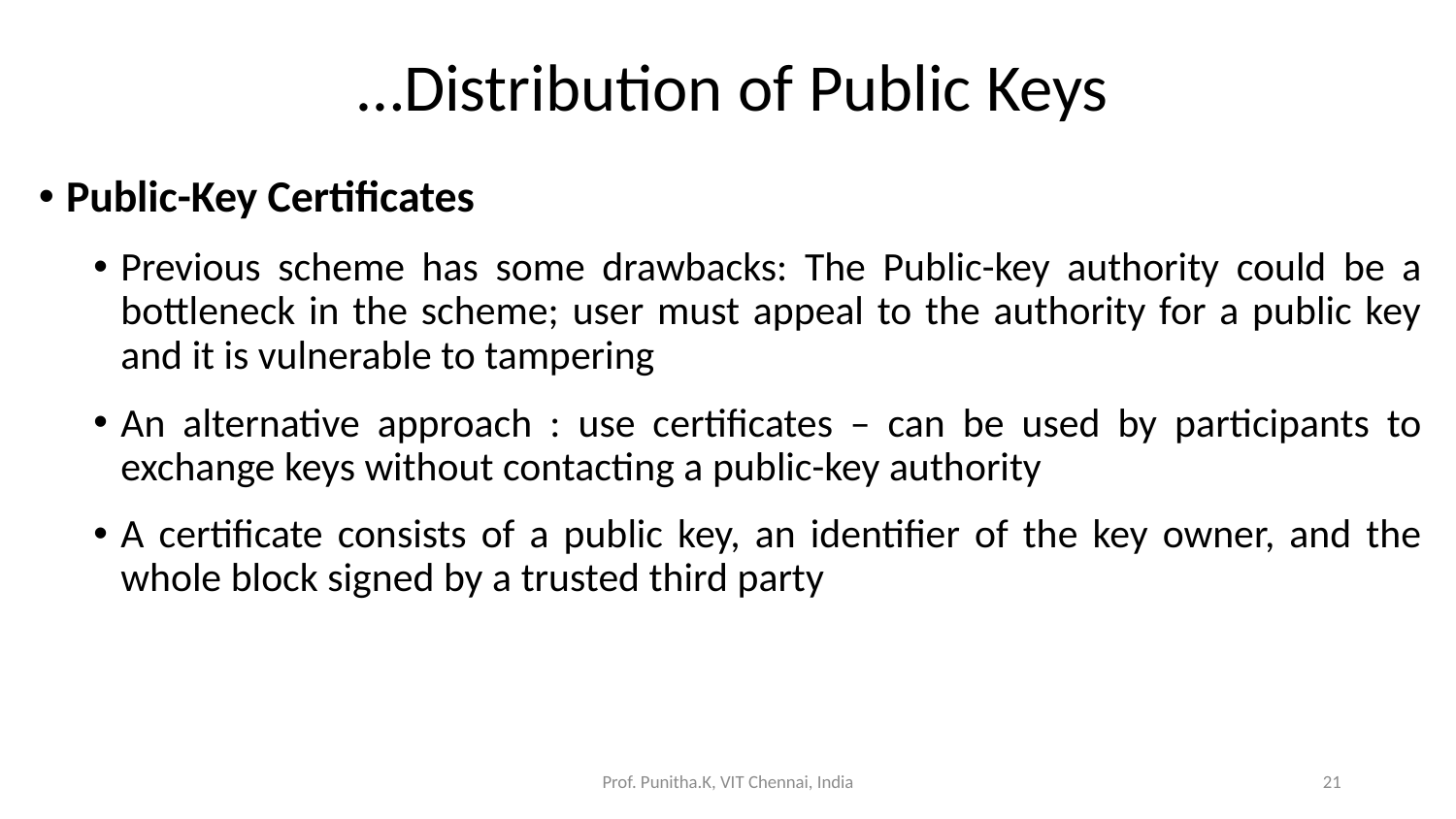

# …Distribution of Public Keys
Public-Key Certificates
Previous scheme has some drawbacks: The Public-key authority could be a bottleneck in the scheme; user must appeal to the authority for a public key and it is vulnerable to tampering
An alternative approach : use certificates – can be used by participants to exchange keys without contacting a public-key authority
A certificate consists of a public key, an identifier of the key owner, and the whole block signed by a trusted third party
Prof. Punitha.K, VIT Chennai, India
21